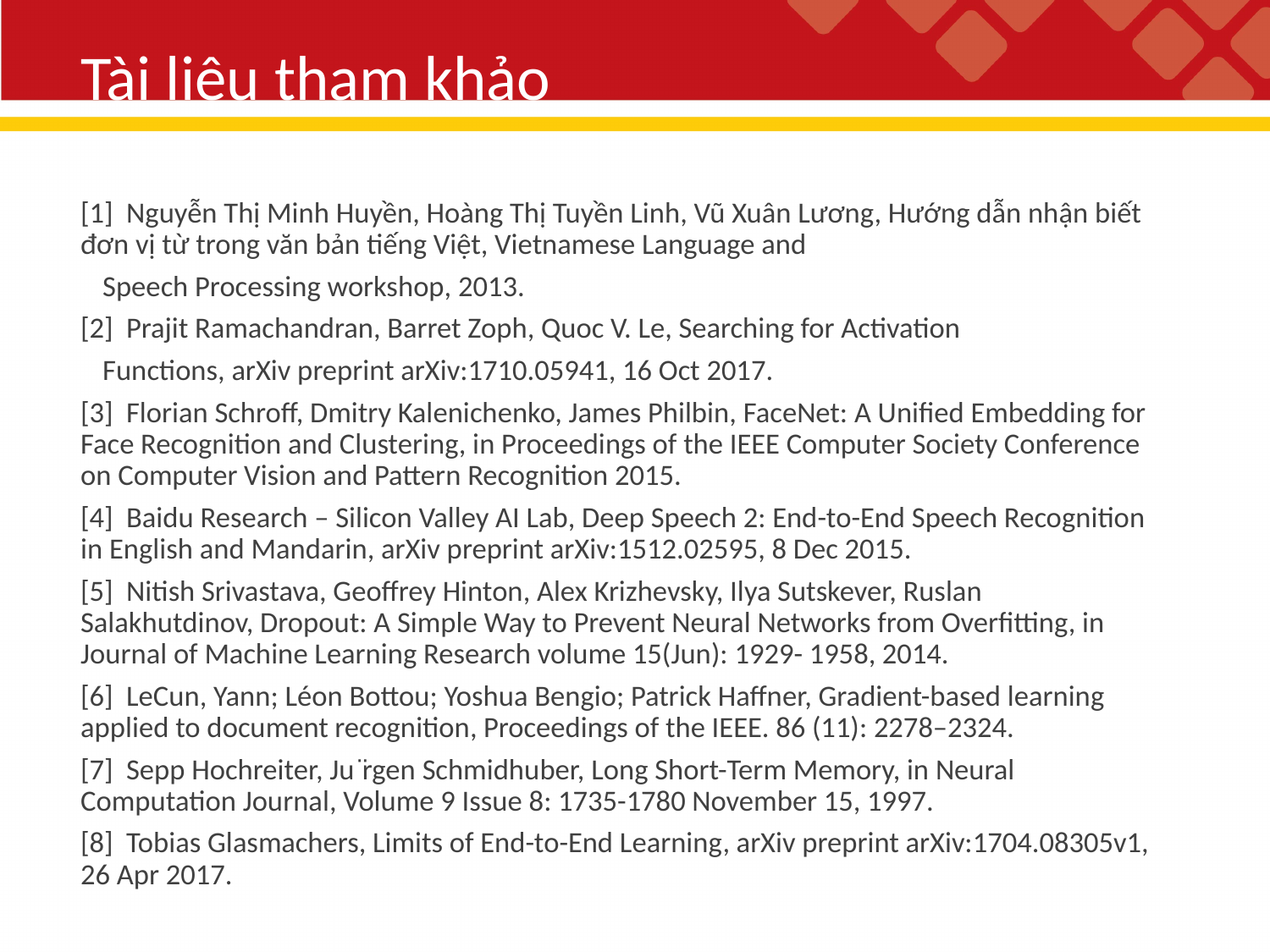

# Tài liệu tham khảo
[1]  Nguyễn Thị Minh Huyền, Hoàng Thị Tuyền Linh, Vũ Xuân Lương, Hướng dẫn nhận biết đơn vị từ trong văn bản tiếng Việt, Vietnamese Language and
Speech Processing workshop, 2013.
[2]  Prajit Ramachandran, Barret Zoph, Quoc V. Le, Searching for Activation
Functions, arXiv preprint arXiv:1710.05941, 16 Oct 2017.
[3]  Florian Schroff, Dmitry Kalenichenko, James Philbin, FaceNet: A Unified Embedding for Face Recognition and Clustering, in Proceedings of the IEEE Computer Society Conference on Computer Vision and Pattern Recognition 2015.
[4]  Baidu Research – Silicon Valley AI Lab, Deep Speech 2: End-to-End Speech Recognition in English and Mandarin, arXiv preprint arXiv:1512.02595, 8 Dec 2015.
[5]  Nitish Srivastava, Geoffrey Hinton, Alex Krizhevsky, Ilya Sutskever, Ruslan Salakhutdinov, Dropout: A Simple Way to Prevent Neural Networks from Overfitting, in Journal of Machine Learning Research volume 15(Jun): 1929- 1958, 2014.
[6]  LeCun, Yann; Léon Bottou; Yoshua Bengio; Patrick Haffner, Gradient-based learning applied to document recognition, Proceedings of the IEEE. 86 (11): 2278–2324.
[7]  Sepp Hochreiter, Ju ̈rgen Schmidhuber, Long Short-Term Memory, in Neural Computation Journal, Volume 9 Issue 8: 1735-1780 November 15, 1997.
[8]  Tobias Glasmachers, Limits of End-to-End Learning, arXiv preprint arXiv:1704.08305v1, 26 Apr 2017.